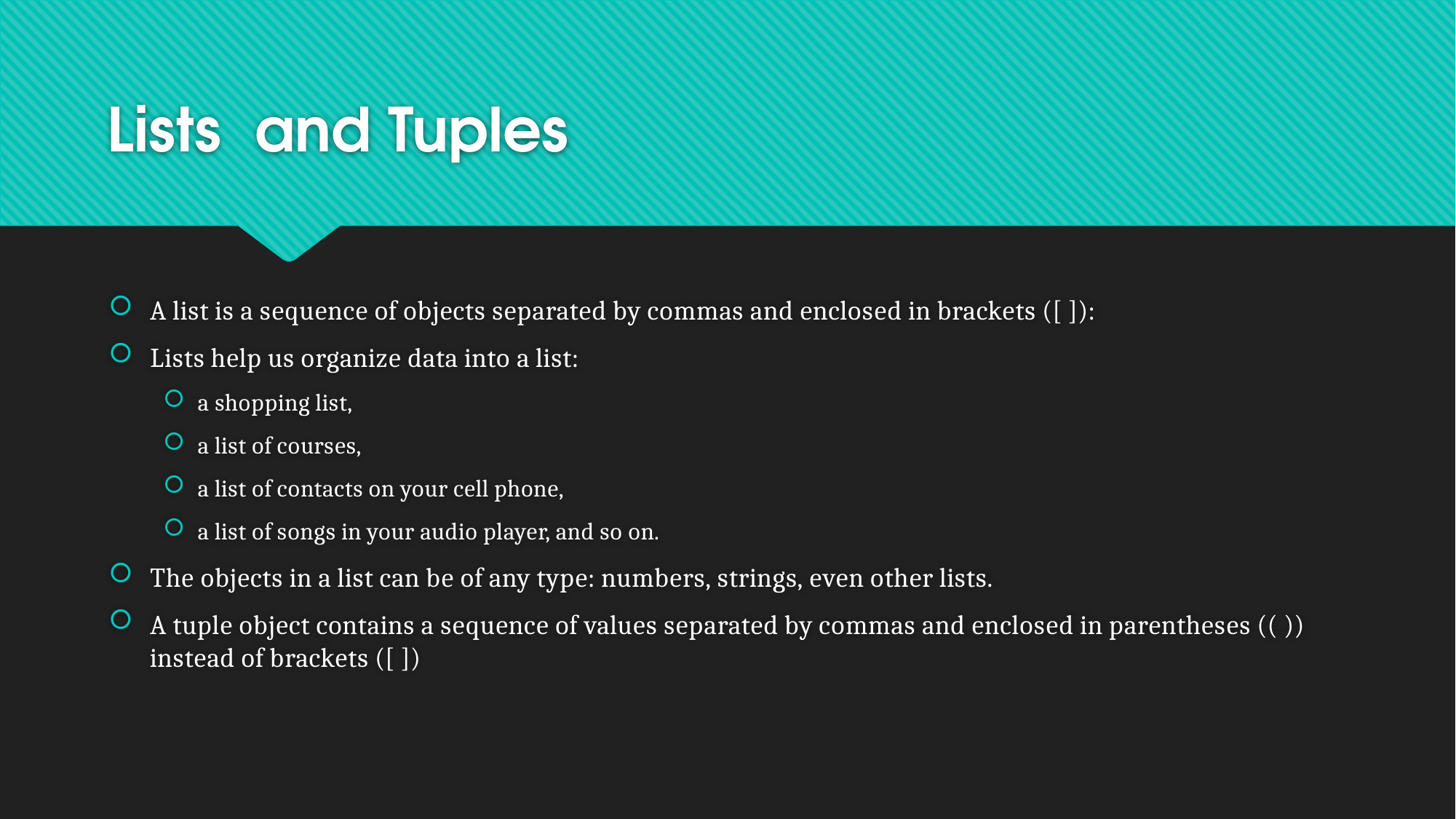

# Lists  and Tuples
A list is a sequence of objects separated by commas and enclosed in brackets ([ ]):
Lists help us organize data into a list:
a shopping list,
a list of courses,
a list of contacts on your cell phone,
a list of songs in your audio player, and so on.
The objects in a list can be of any type: numbers, strings, even other lists.
A tuple object contains a sequence of values separated by commas and enclosed in parentheses (( )) instead of brackets ([ ])